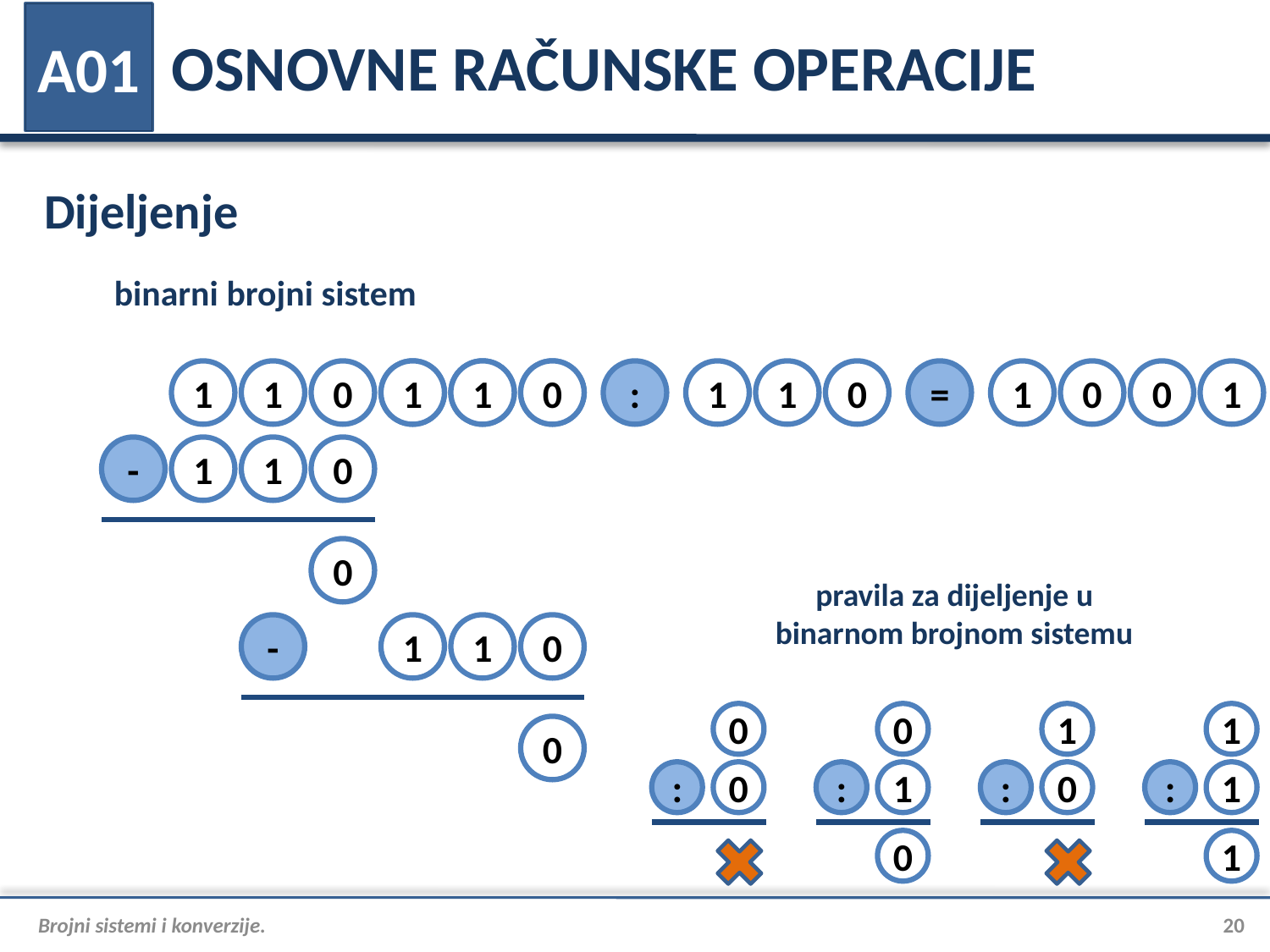

# OSNOVNE RAČUNSKE OPERACIJE
A01
Dijeljenje
binarni brojni sistem
1
1
0
1
1
1
1
0
0
:
1
1
0
=
1
0
0
1
-
1
1
0
0
pravila za dijeljenje u
binarnom brojnom sistemu
-
1
1
0
0
0
1
1
0
:
0
:
1
:
0
:
1

0

1
Brojni sistemi i konverzije.
20